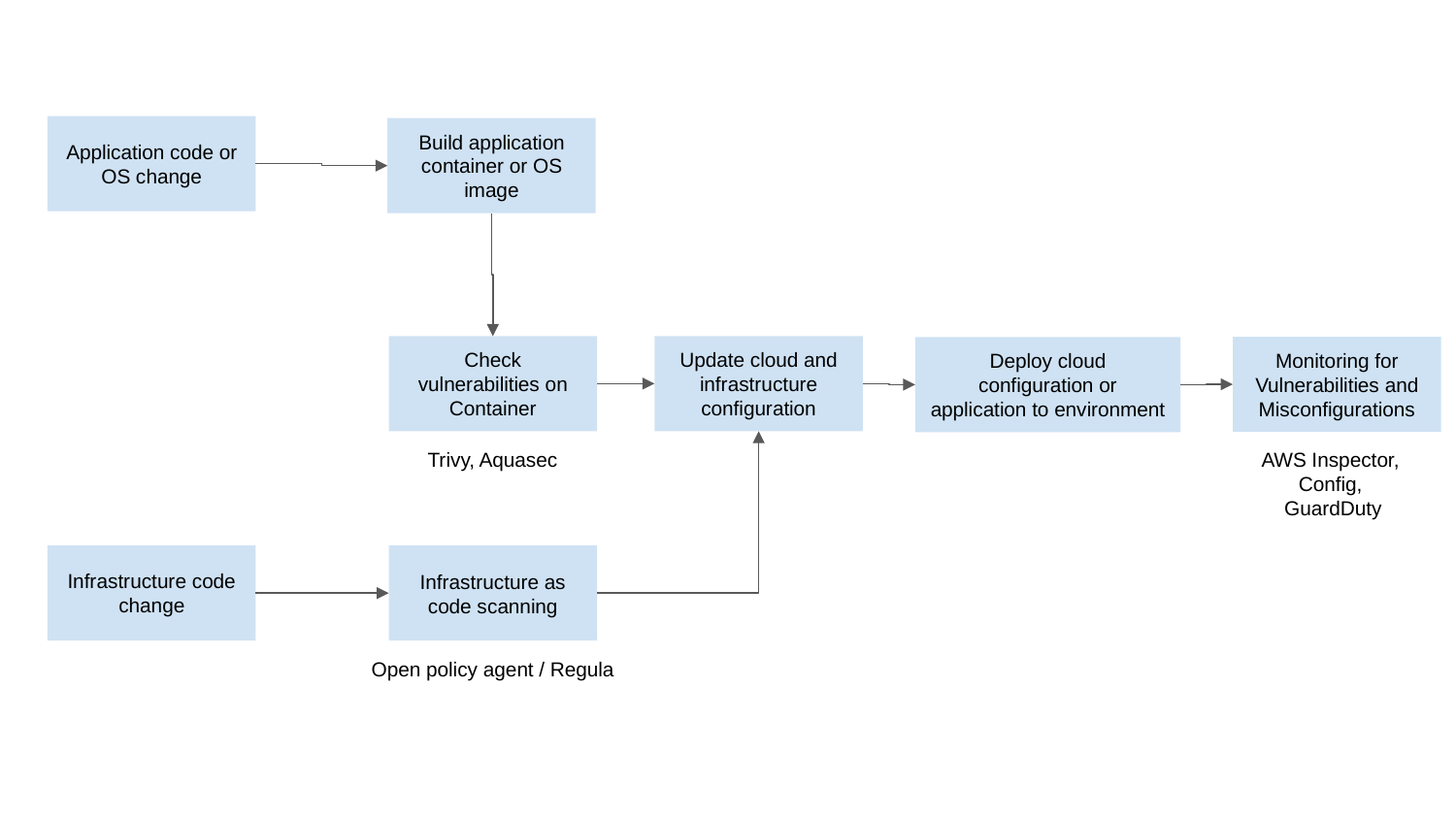

Application code or OS change
Build application container or OS image
Check vulnerabilities on Container
Update cloud and infrastructure configuration
Monitoring for Vulnerabilities and Misconfigurations
Deploy cloud configuration or application to environment
Trivy, Aquasec
AWS Inspector,
Config,
GuardDuty
Infrastructure code change
Infrastructure as code scanning
Open policy agent / Regula